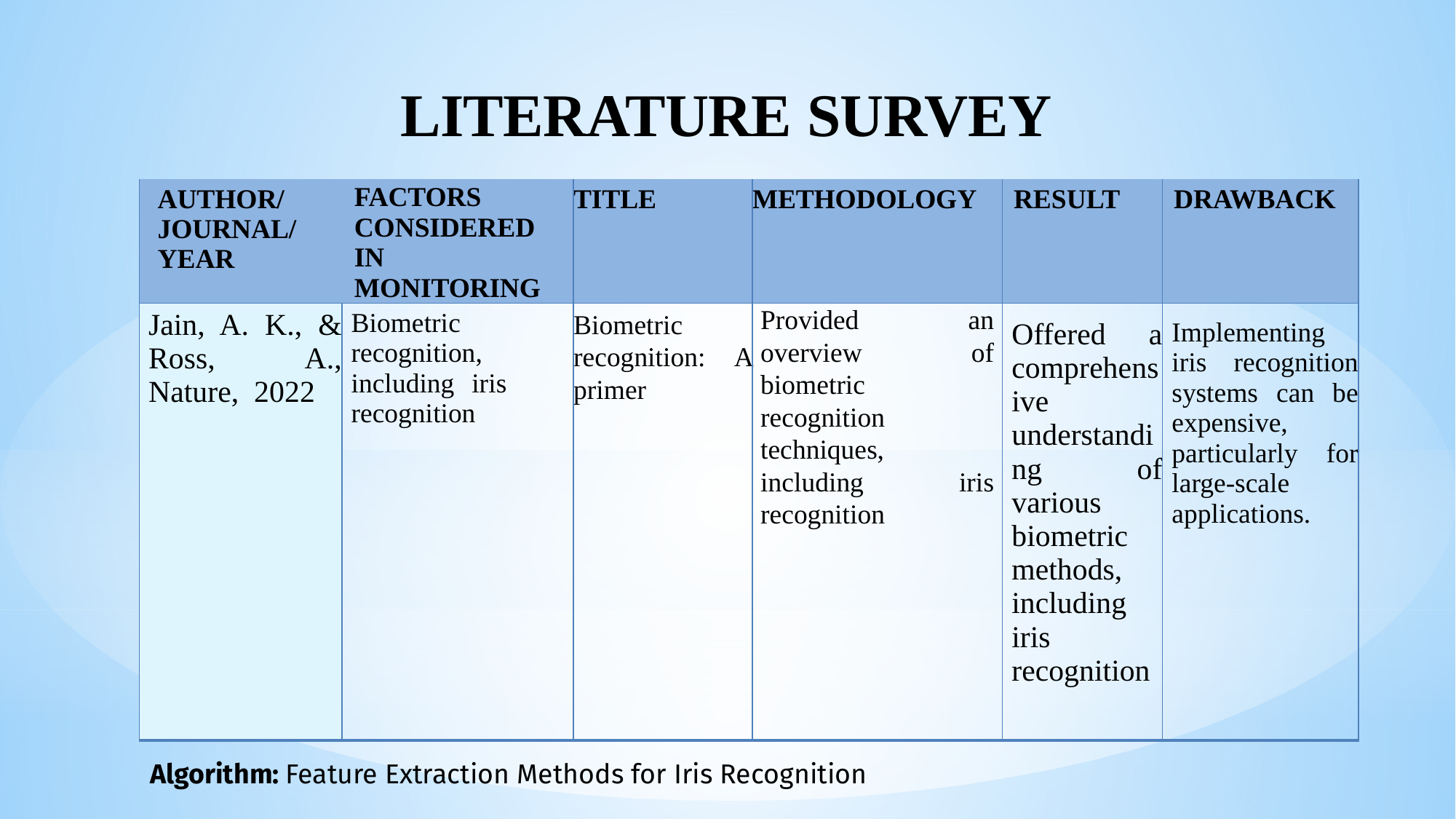

LITERATURE SURVEY
| AUTHOR/ JOURNAL/ YEAR | FACTORS CONSIDERED IN MONITORING | TITLE | METHODOLOGY | RESULT | DRAWBACK |
| --- | --- | --- | --- | --- | --- |
| Jain, A. K., & Ross, A., Nature, 2022 | Biometric recognition, including iris recognition | Biometric recognition: A primer | Provided an overview of biometric recognition techniques, including iris recognition | Offered a comprehensive understanding of various biometric methods, including iris recognition | Implementing iris recognition systems can be expensive, particularly for large-scale applications. |
Algorithm: Feature Extraction Methods for Iris Recognition